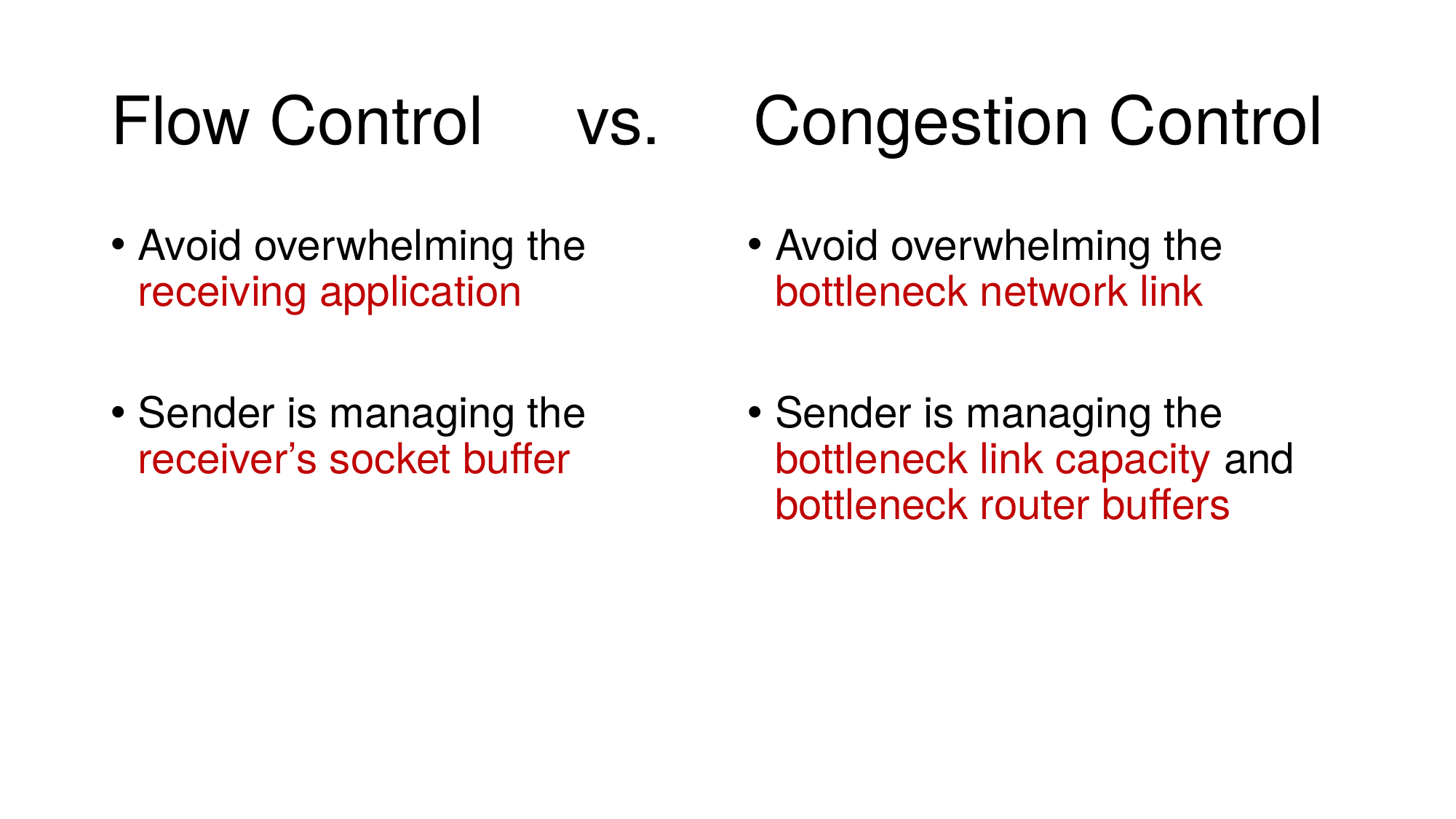

# Flow Control     vs.     Congestion Control
Avoid overwhelming the receiving application

Sender is managing the receiver’s socket buffer
Avoid overwhelming the bottleneck network link

Sender is managing the bottleneck link capacity and bottleneck router buffers